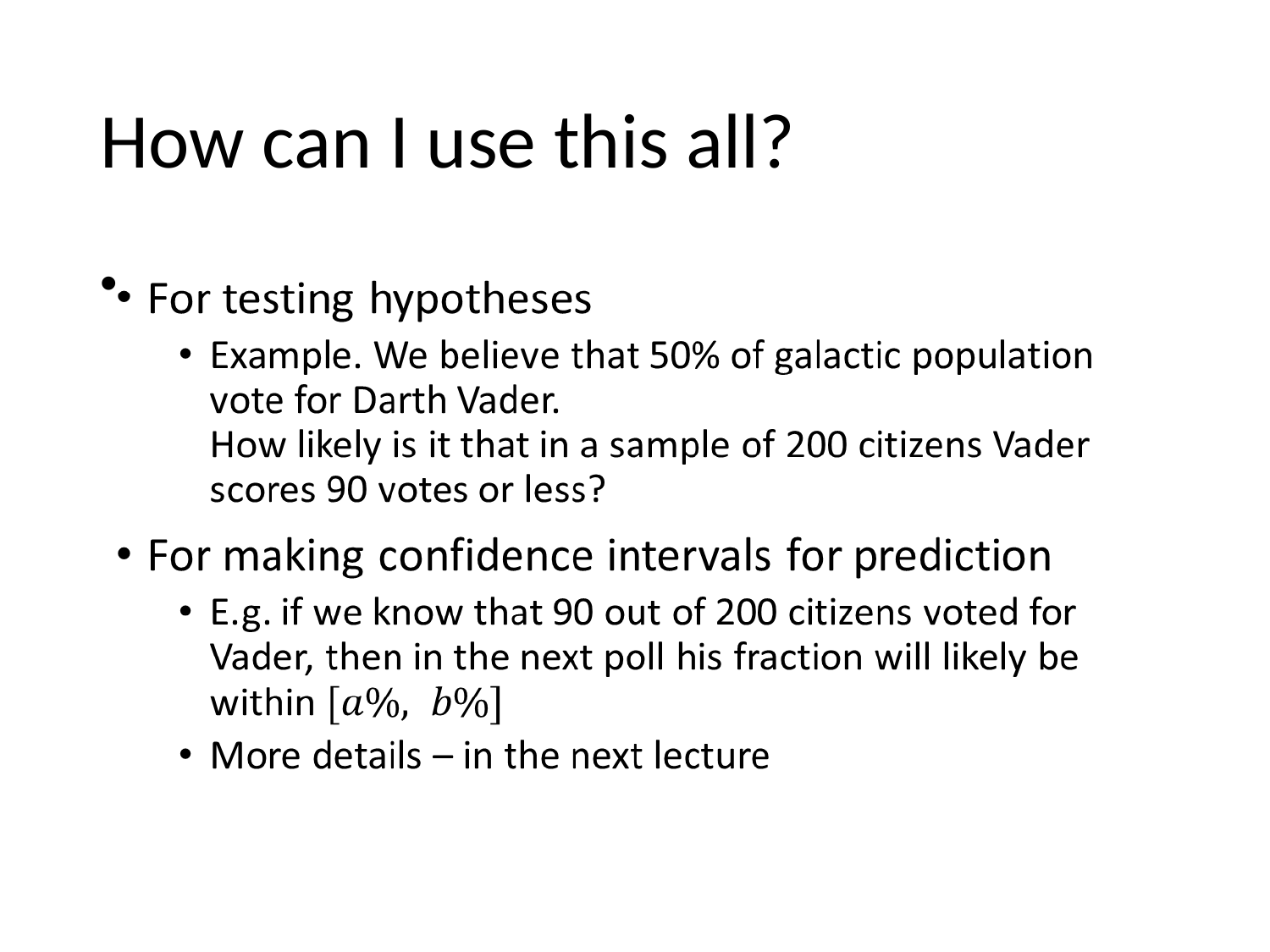

# How can I use this all?